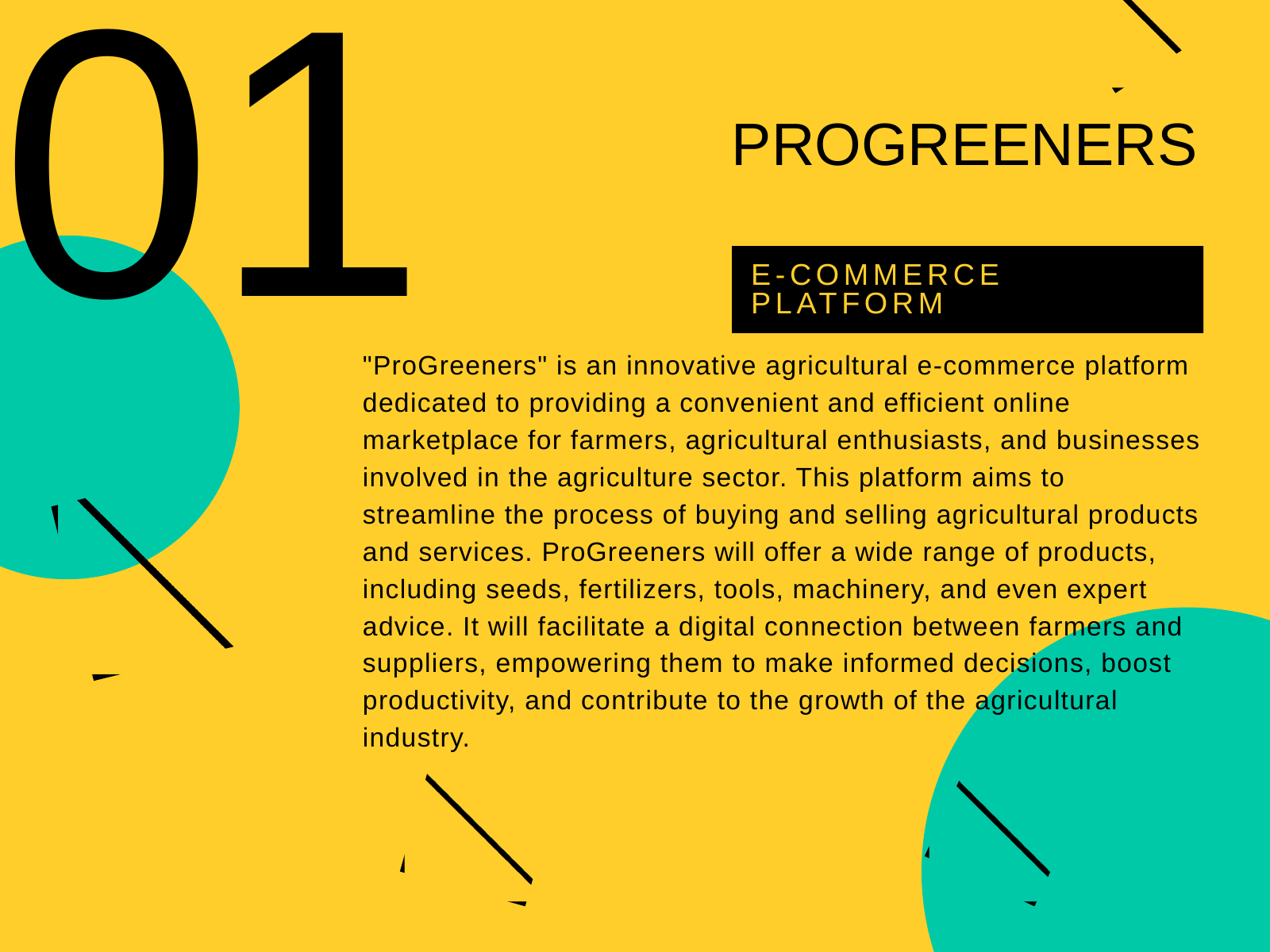

01
PROGREENERS

E-COMMERCE
PLATFORM
"ProGreeners" is an innovative agricultural e-commerce platform dedicated to providing a convenient and efficient online marketplace for farmers, agricultural enthusiasts, and businesses involved in the agriculture sector. This platform aims to streamline the process of buying and selling agricultural products and services. ProGreeners will offer a wide range of products, including seeds, fertilizers, tools, machinery, and even expert advice. It will facilitate a digital connection between farmers and suppliers, empowering them to make informed decisions, boost productivity, and contribute to the growth of the agricultural industry.